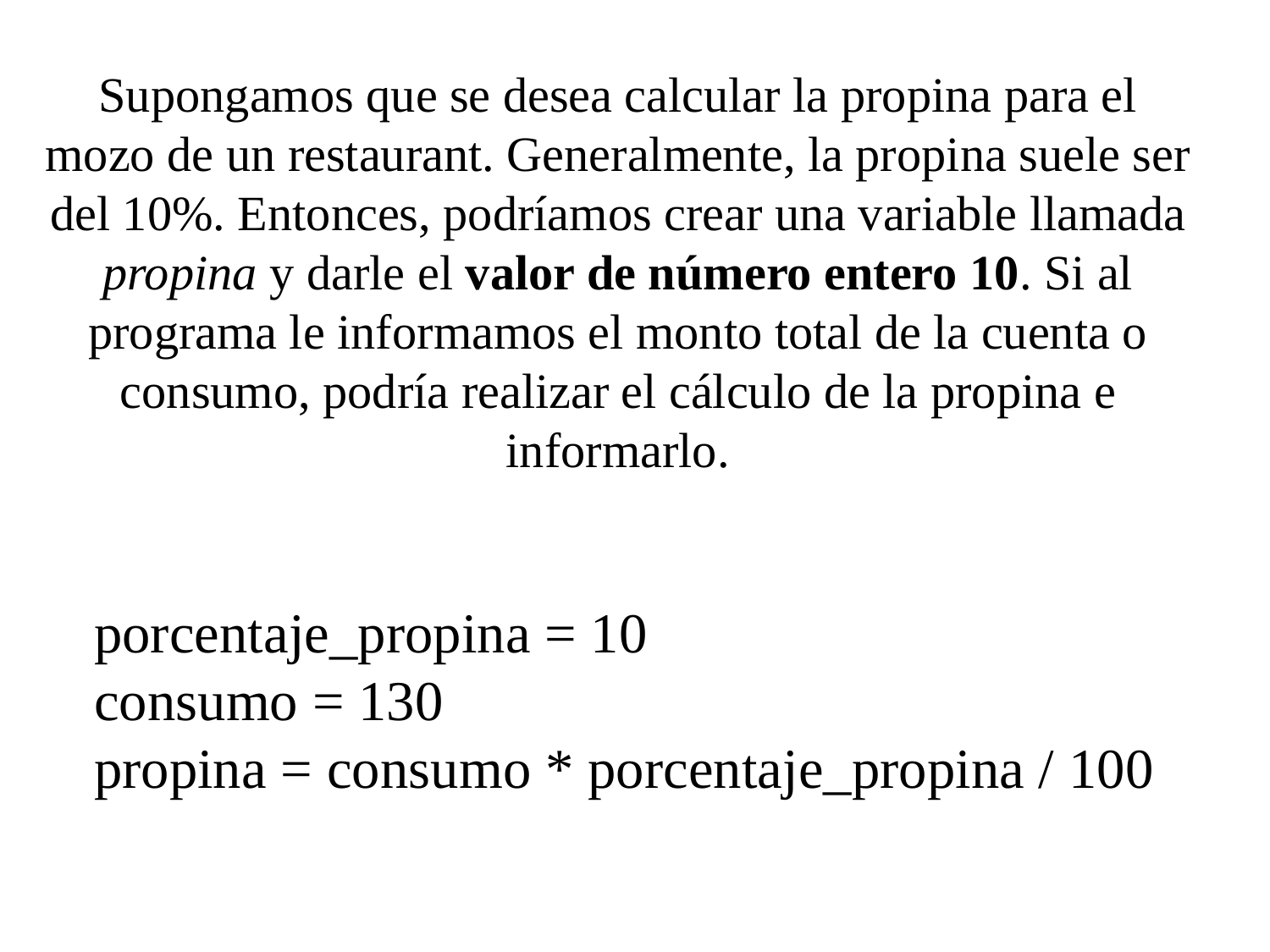

Supongamos que se desea calcular la propina para el mozo de un restaurant. Generalmente, la propina suele ser del 10%. Entonces, podríamos crear una variable llamada propina y darle el valor de número entero 10. Si al programa le informamos el monto total de la cuenta o consumo, podría realizar el cálculo de la propina e informarlo.
porcentaje_propina = 10
consumo = 130
propina = consumo * porcentaje_propina / 100